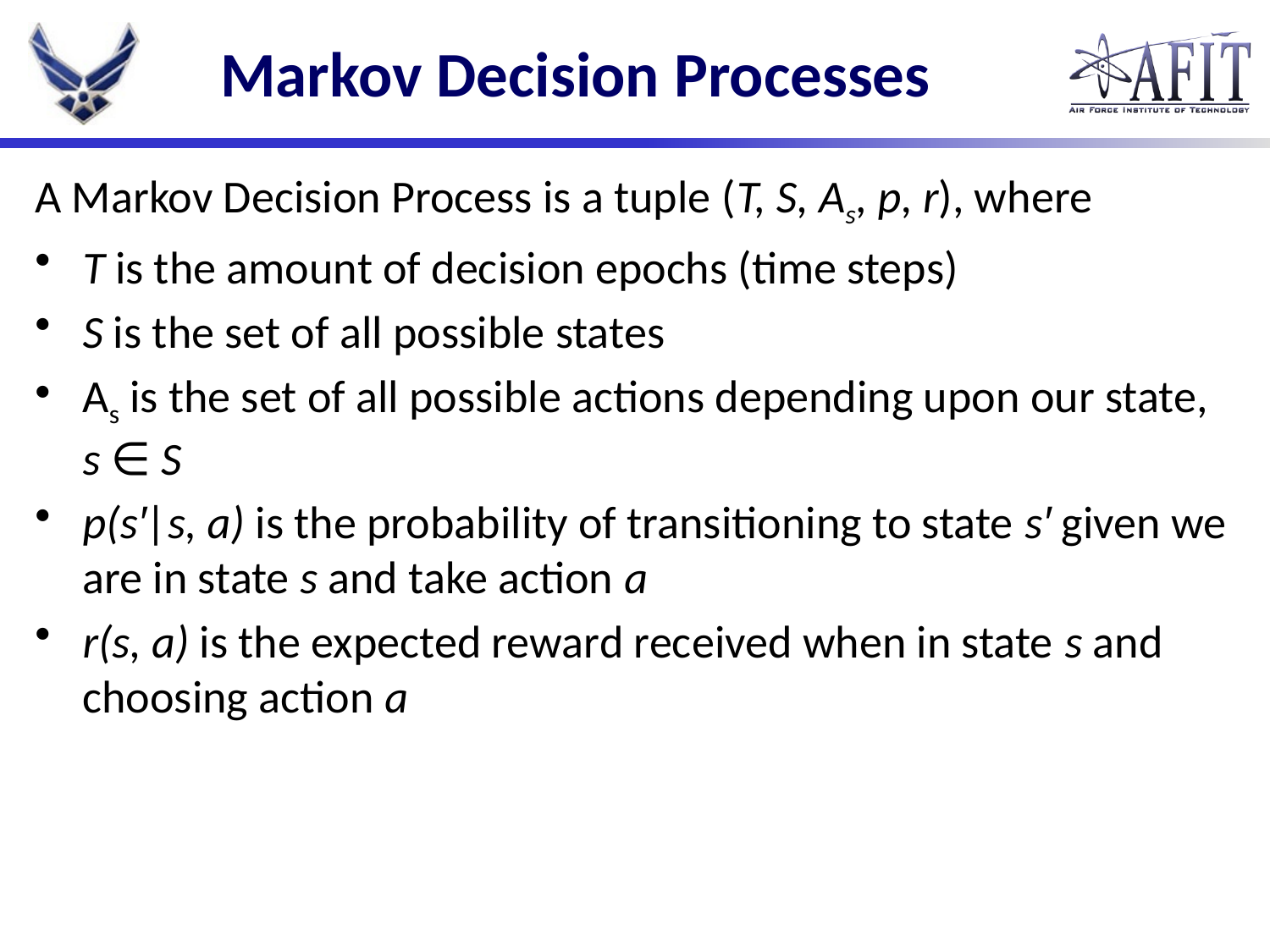

# Markov Decision Processes
A Markov Decision Process is a tuple (T, S, As, p, r), where
T is the amount of decision epochs (time steps)
S is the set of all possible states
As is the set of all possible actions depending upon our state, s ∈ S
p(s′|s, a) is the probability of transitioning to state s′ given we are in state s and take action a
r(s, a) is the expected reward received when in state s and choosing action a